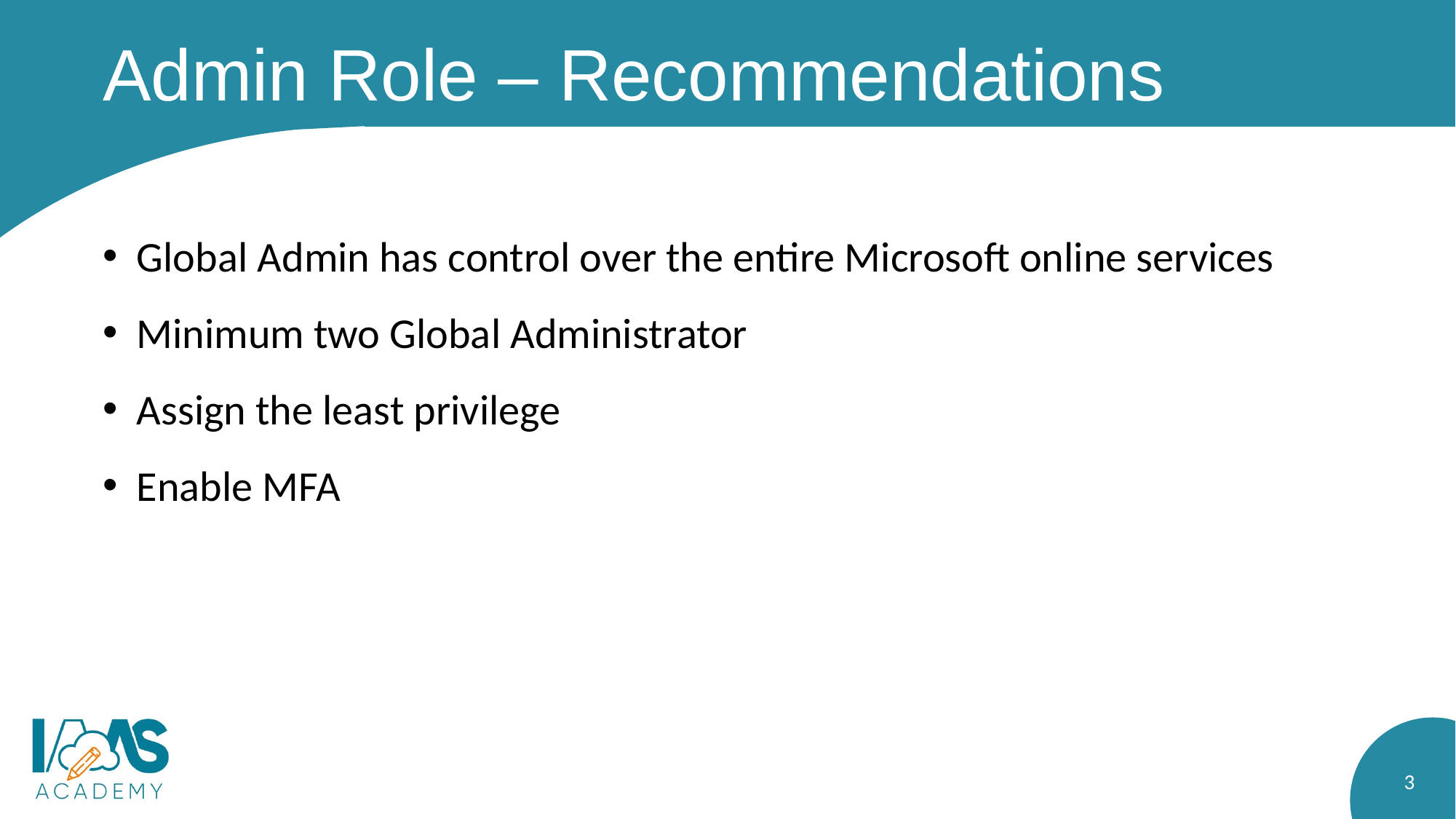

# Admin Role – Recommendations
Global Admin has control over the entire Microsoft online services
Minimum two Global Administrator
Assign the least privilege
Enable MFA
3